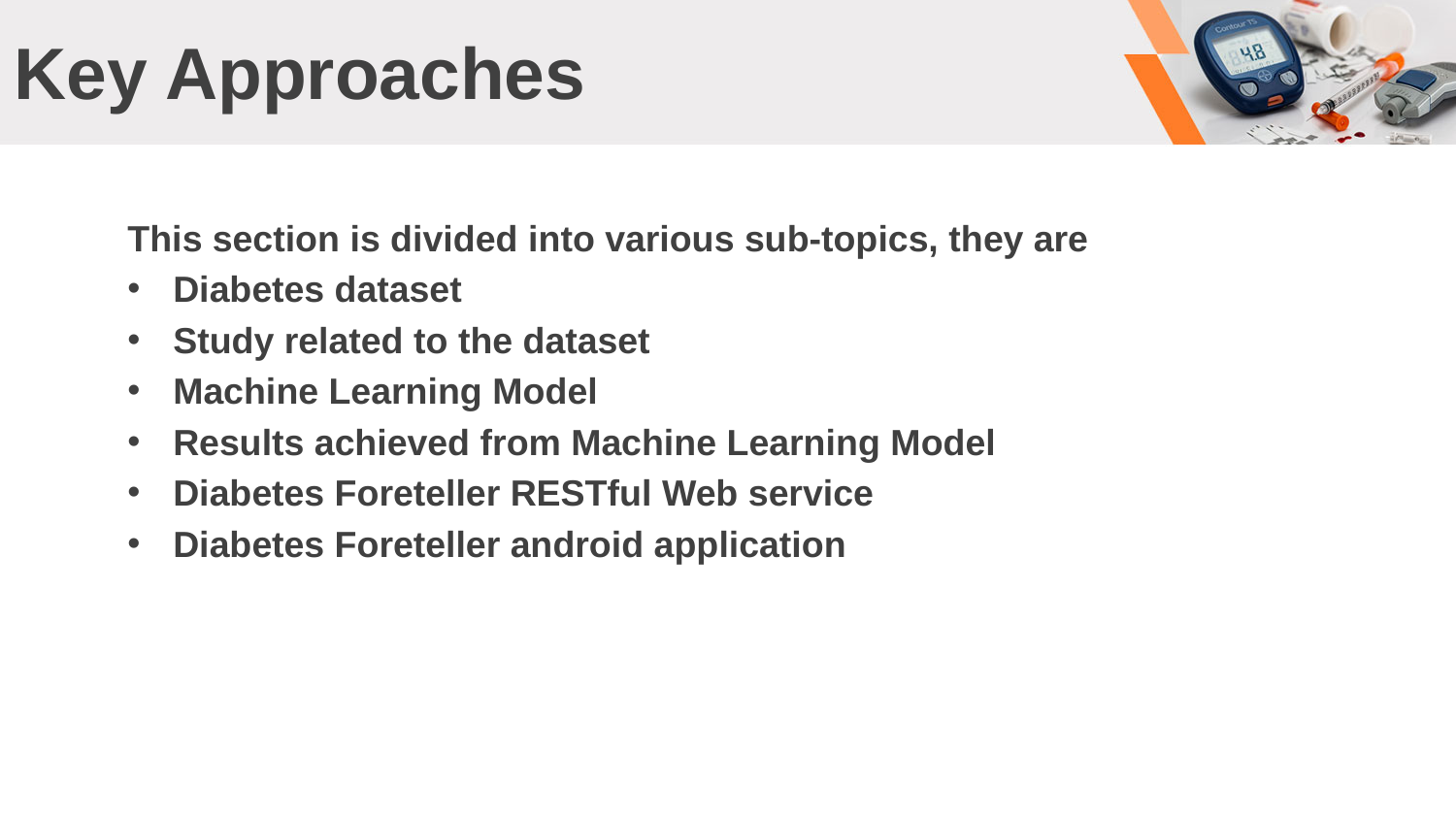

# Key Approaches

This section is divided into various sub-topics, they are
Diabetes dataset
Study related to the dataset
Machine Learning Model
Results achieved from Machine Learning Model
Diabetes Foreteller RESTful Web service
Diabetes Foreteller android application